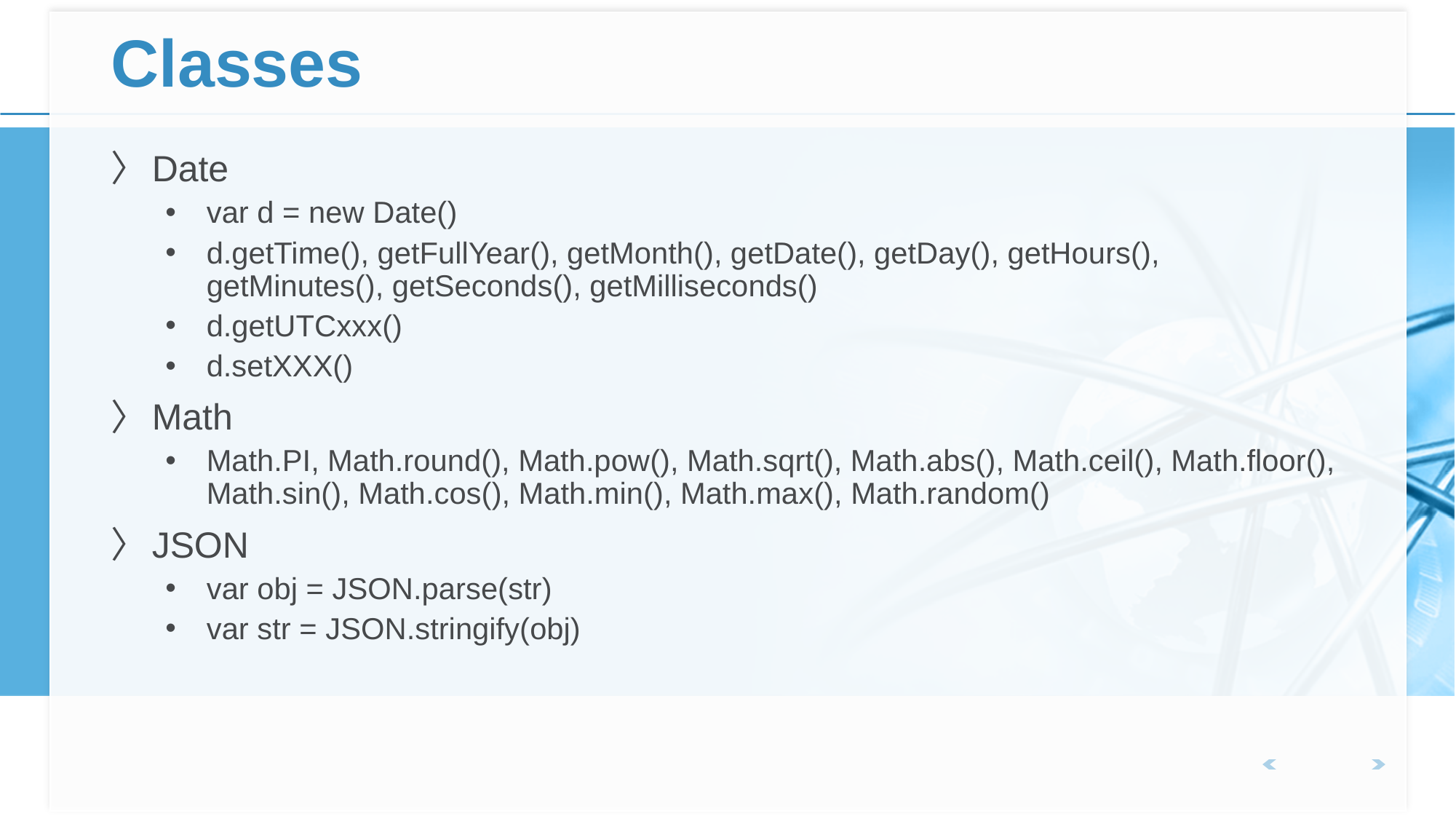

# Classes
Date
var d = new Date()
d.getTime(), getFullYear(), getMonth(), getDate(), getDay(), getHours(), getMinutes(), getSeconds(), getMilliseconds()
d.getUTCxxx()
d.setXXX()
Math
Math.PI, Math.round(), Math.pow(), Math.sqrt(), Math.abs(), Math.ceil(), Math.floor(), Math.sin(), Math.cos(), Math.min(), Math.max(), Math.random()
JSON
var obj = JSON.parse(str)
var str = JSON.stringify(obj)